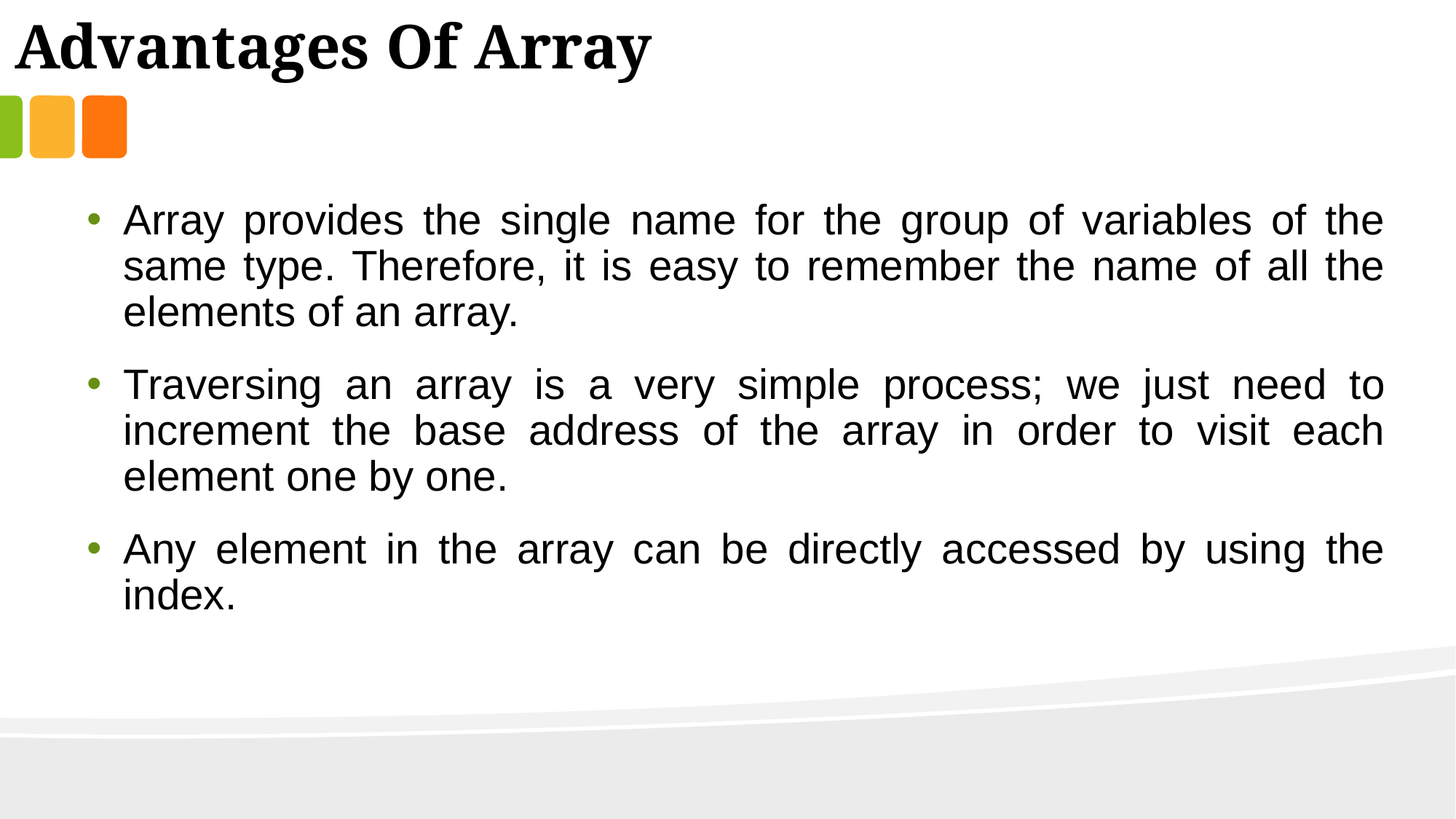

Advantages Of Array
Array provides the single name for the group of variables of the same type. Therefore, it is easy to remember the name of all the elements of an array.
Traversing an array is a very simple process; we just need to increment the base address of the array in order to visit each element one by one.
Any element in the array can be directly accessed by using the index.